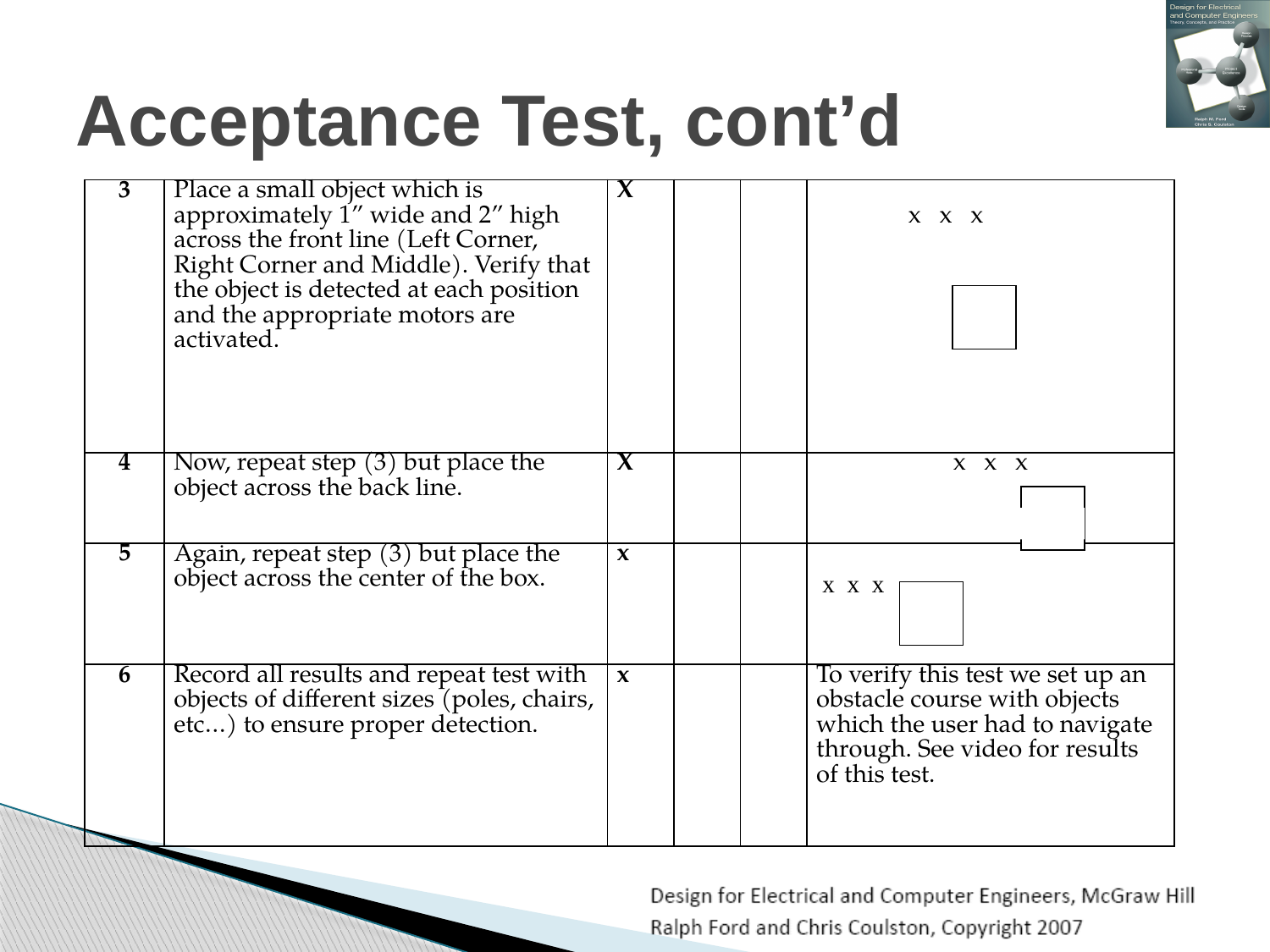

# Acceptance Test, cont’d
| 3 | Place a small object which is approximately 1” wide and 2” high across the front line (Left Corner, Right Corner and Middle). Verify that the object is detected at each position and the appropriate motors are activated. | X |  |  | x x x |
| --- | --- | --- | --- | --- | --- |
| 4 | Now, repeat step (3) but place the object across the back line. | X |  |  | x x x |
| 5 | Again, repeat step (3) but place the object across the center of the box. | x |  |  | x x x |
| 6 | Record all results and repeat test with objects of different sizes (poles, chairs, etc…) to ensure proper detection. | x |  |  | To verify this test we set up an obstacle course with objects which the user had to navigate through. See video for results of this test. |